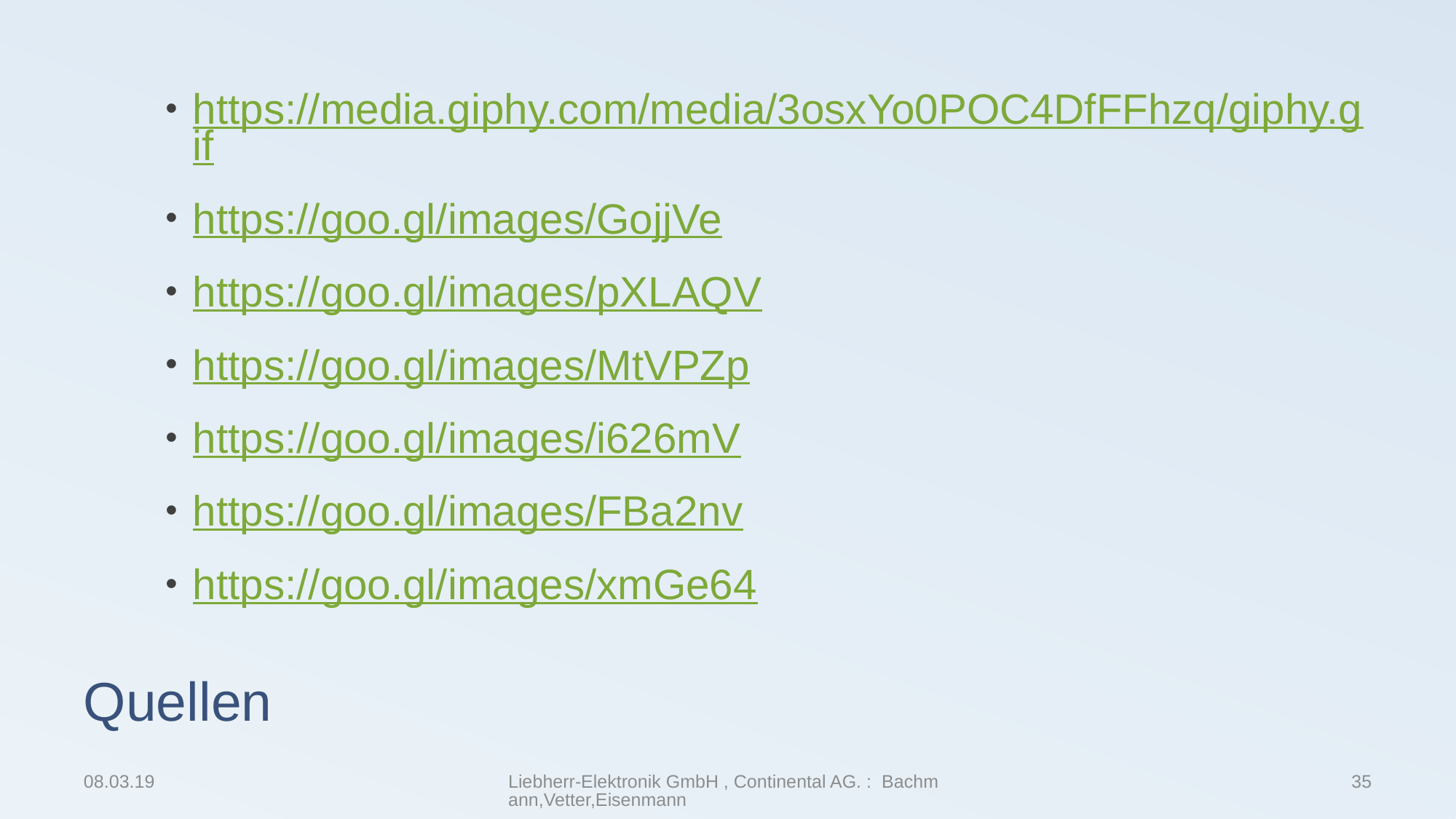

https://media.giphy.com/media/3osxYo0POC4DfFFhzq/giphy.gif
https://goo.gl/images/GojjVe
https://goo.gl/images/pXLAQV
https://goo.gl/images/MtVPZp
https://goo.gl/images/i626mV
https://goo.gl/images/FBa2nv
https://goo.gl/images/xmGe64

# Quellen
08.03.19
Liebherr-Elektronik GmbH , Continental AG. :  Bachmann,Vetter,Eisenmann
35